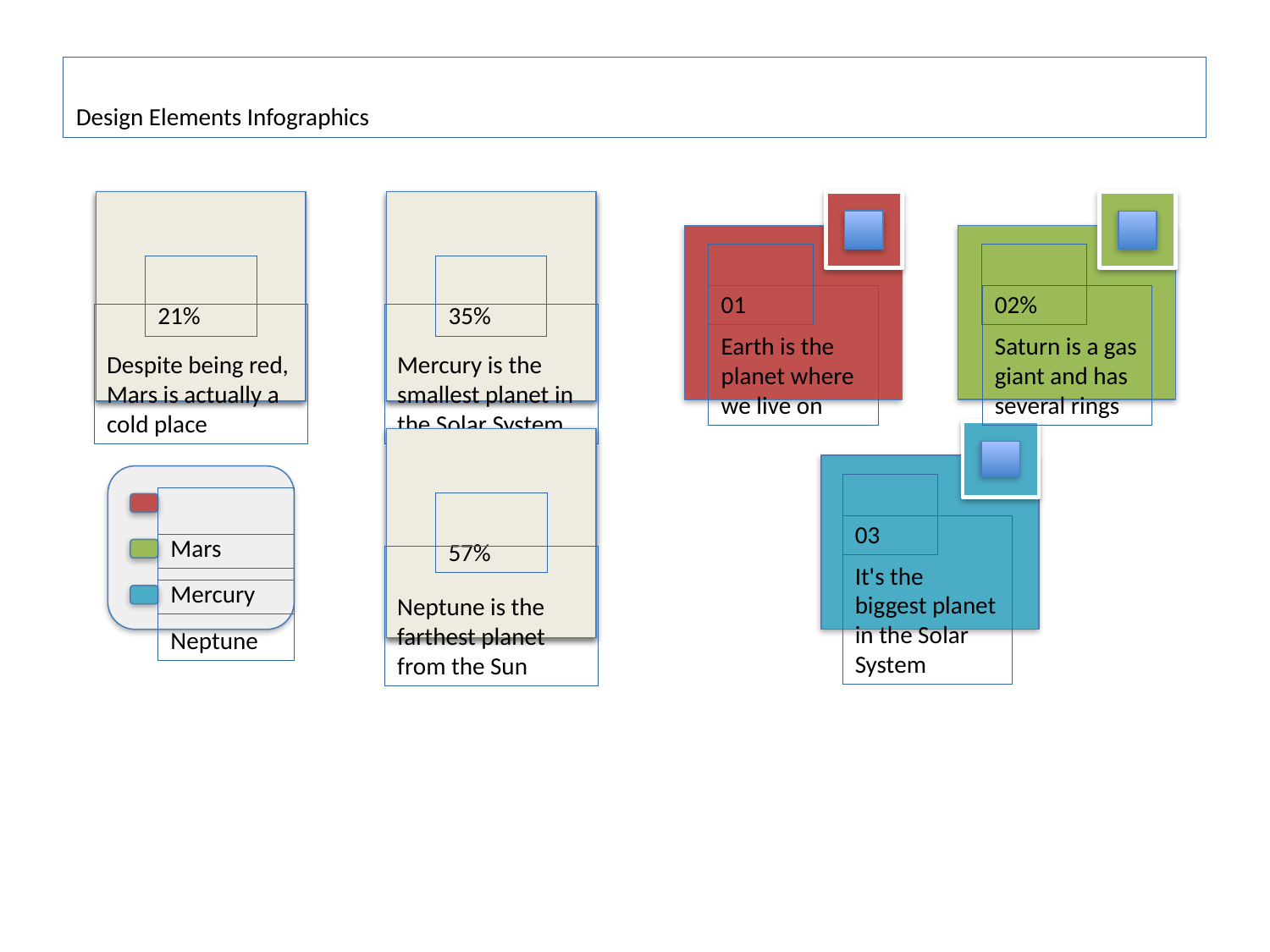

#

Design Elements Infographics

01

02%

21%

35%

Earth is the planet where we live on

Saturn is a gas giant and has several rings

Despite being red, Mars is actually a cold place

Mercury is the smallest planet in the Solar System

03

Mars

57%

It's the biggest planet in the Solar System

Mercury

Neptune is the farthest planet from the Sun

Neptune